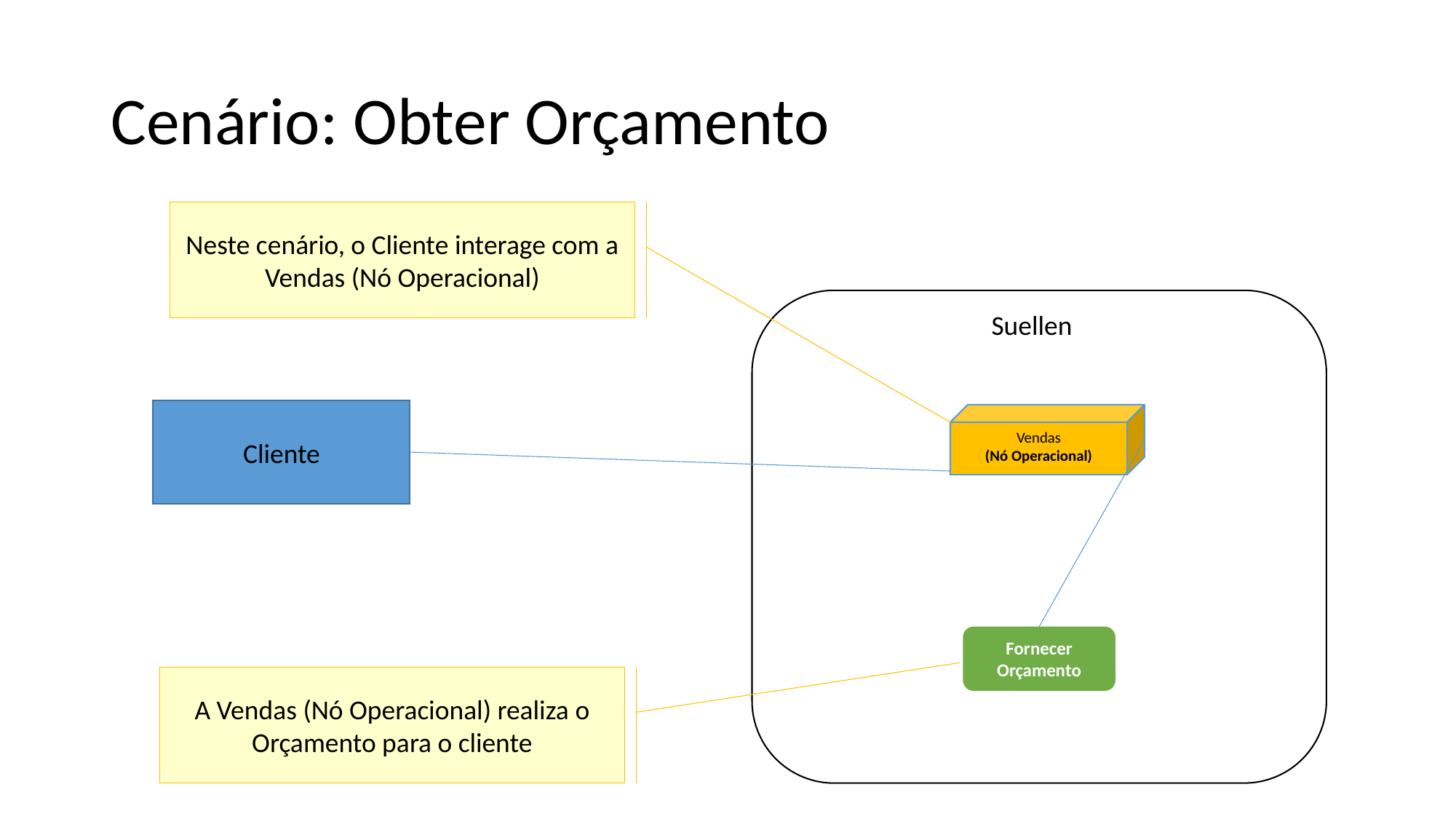

# Cenário: Obter Orçamento
Neste cenário, o Cliente interage com a Vendas (Nó Operacional)

Suellen

Vendas
(Nó Operacional)

Cliente
Fornecer Orçamento
A Vendas (Nó Operacional) realiza o Orçamento para o cliente